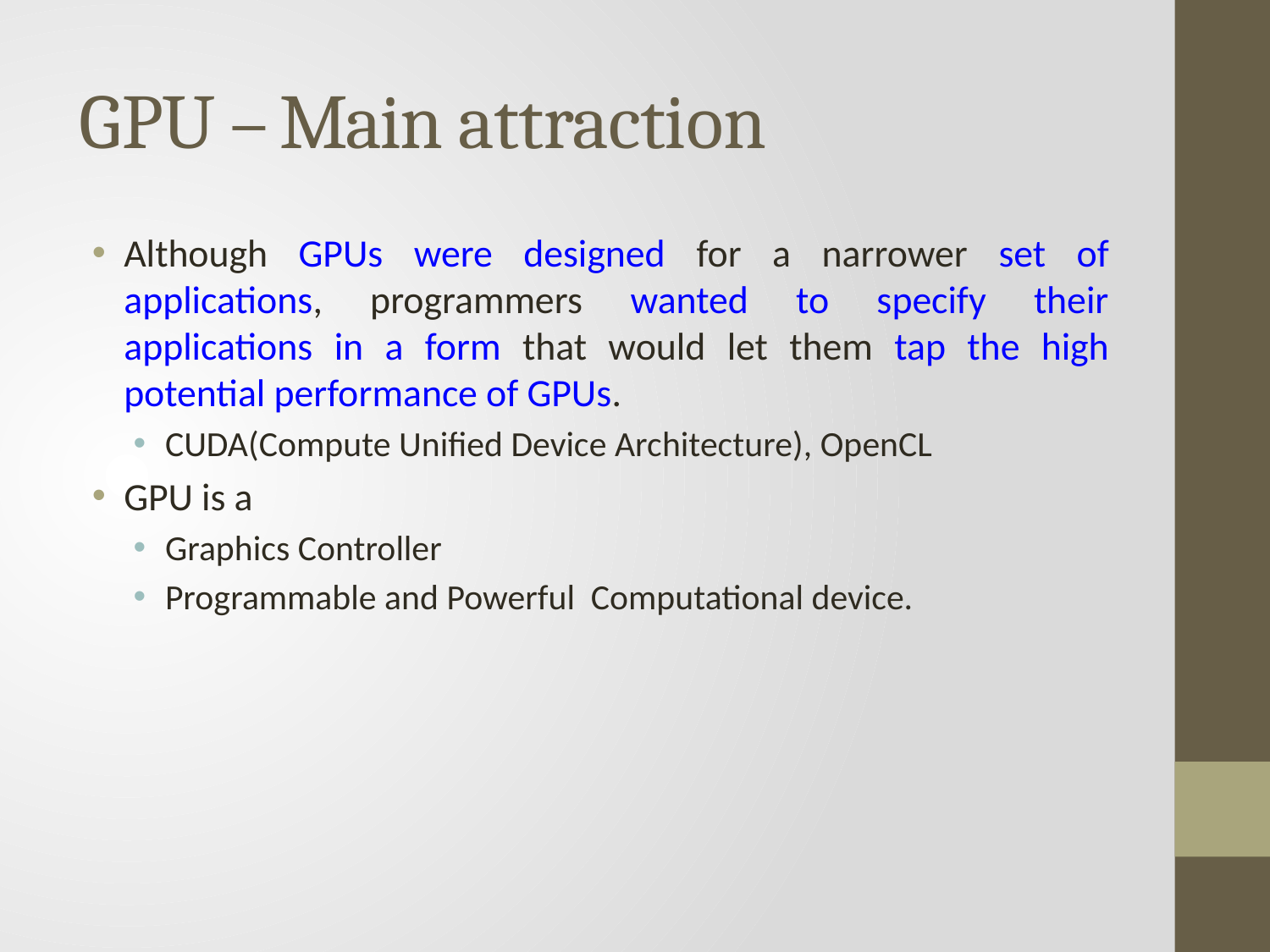

# GPU – Main attraction
Although GPUs were designed for a narrower set of applications, programmers wanted to specify their applications in a form that would let them tap the high potential performance of GPUs.
CUDA(Compute Unified Device Architecture), OpenCL
GPU is a
Graphics Controller
Programmable and Powerful  Computational device.